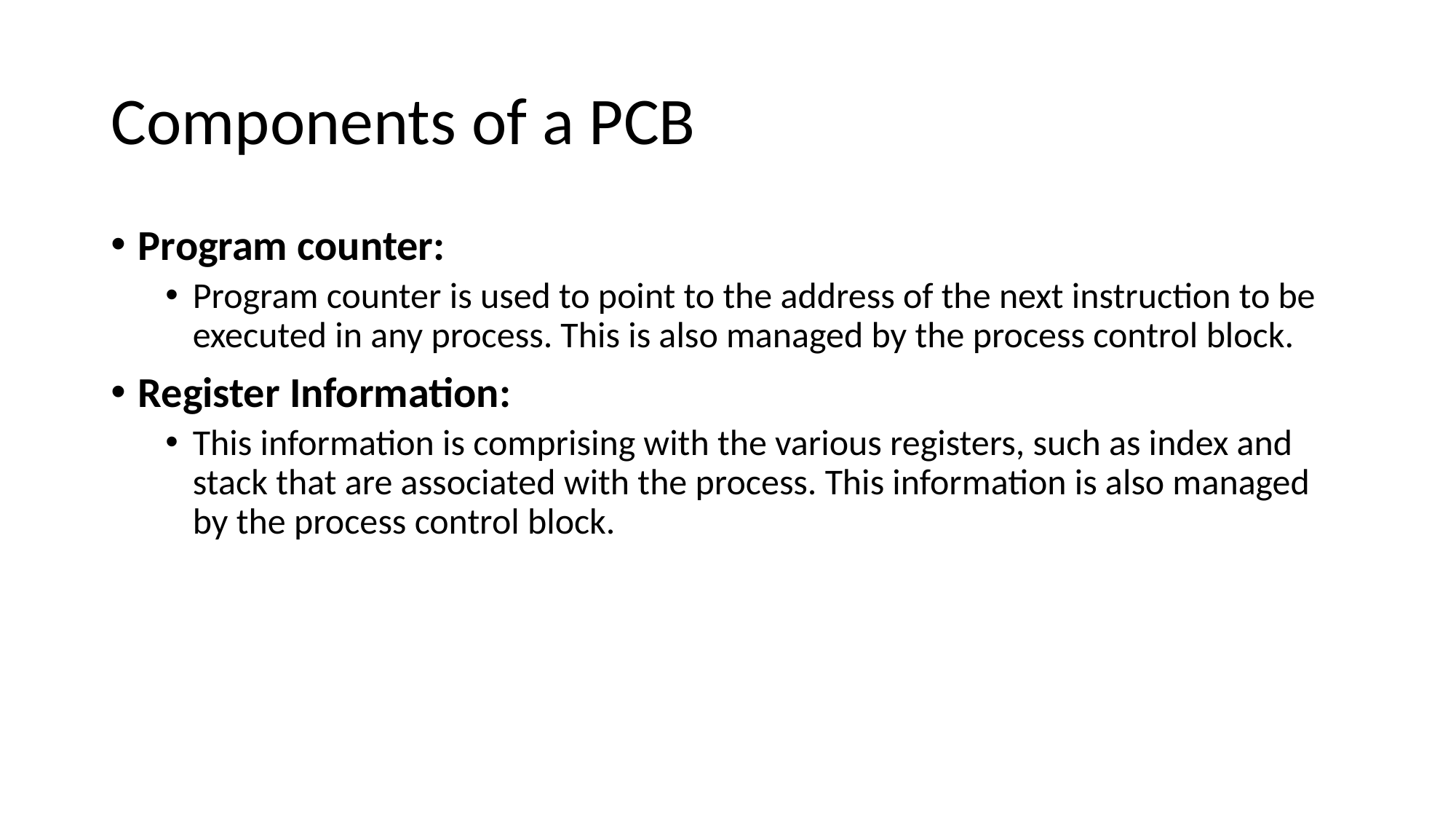

# Components of a PCB
Program counter:
Program counter is used to point to the address of the next instruction to be executed in any process. This is also managed by the process control block.
Register Information:
This information is comprising with the various registers, such as index and stack that are associated with the process. This information is also managed by the process control block.